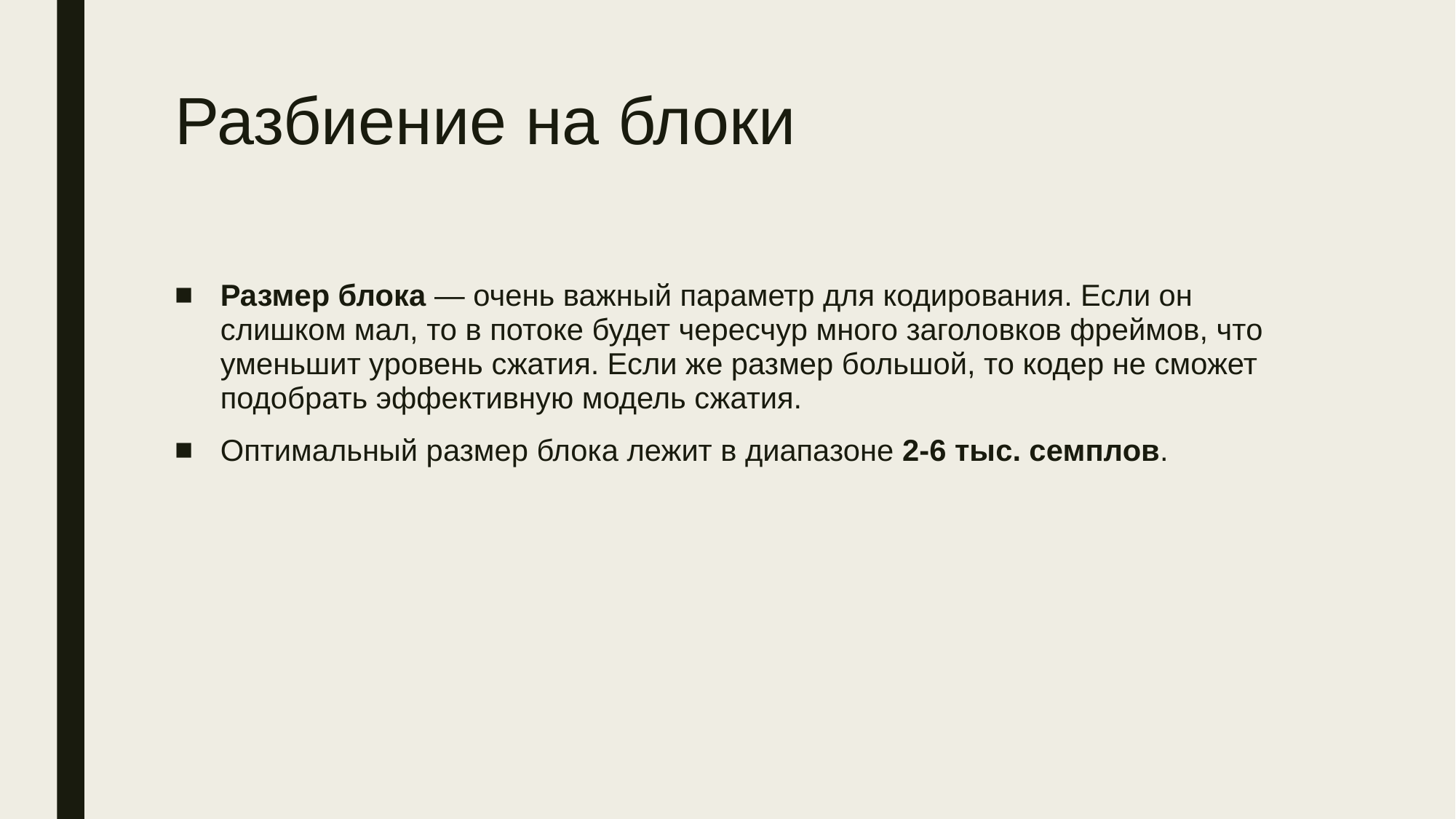

# Разбиение на блоки
Размер блока — очень важный параметр для кодирования. Если он слишком мал, то в потоке будет чересчур много заголовков фреймов, что уменьшит уровень сжатия. Если же размер большой, то кодер не сможет подобрать эффективную модель сжатия.
Оптимальный размер блока лежит в диапазоне 2-6 тыс. семплов.